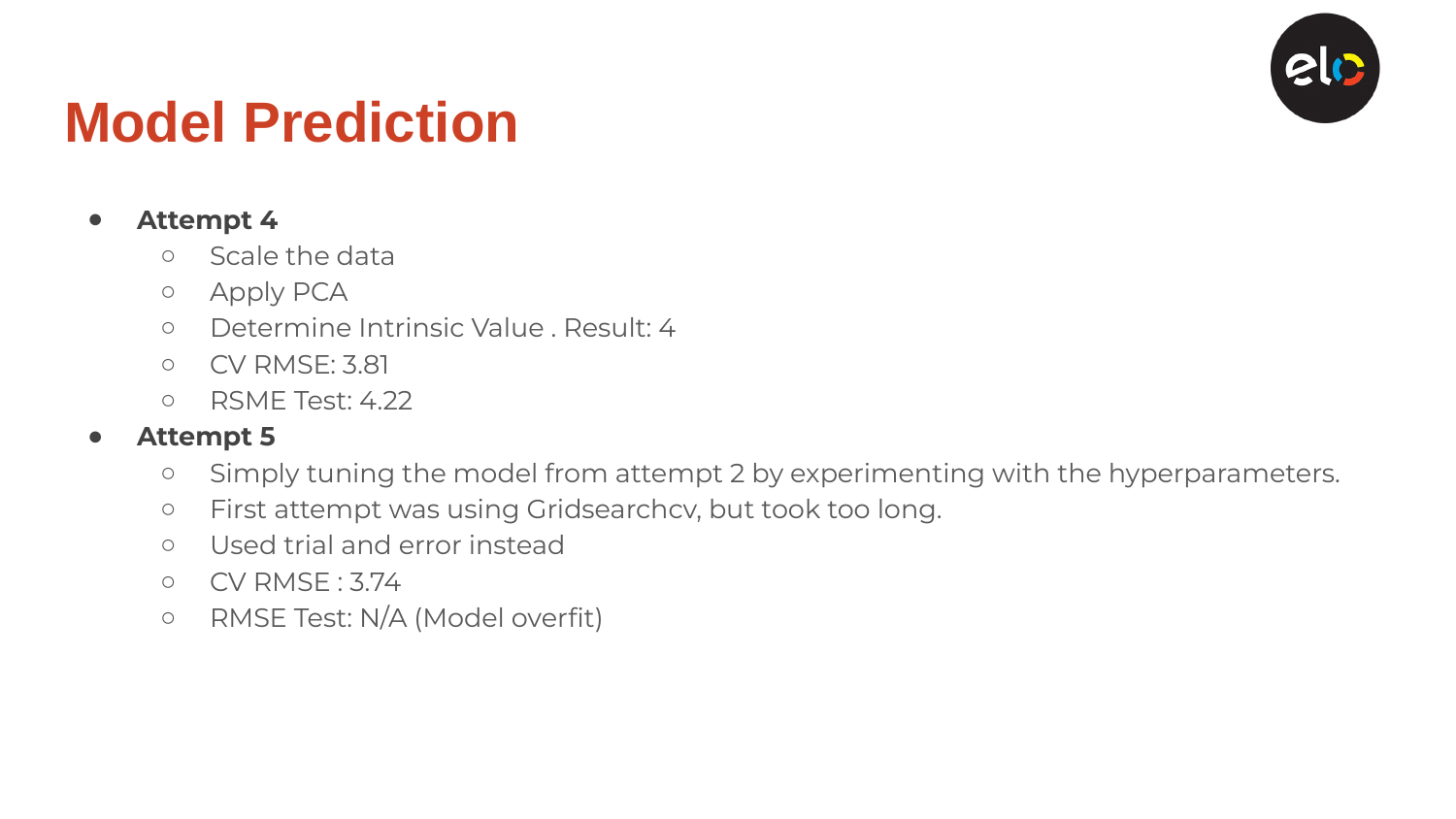

# Model Prediction
Attempt 4
Scale the data
Apply PCA
Determine Intrinsic Value . Result: 4
CV RMSE: 3.81
RSME Test: 4.22
Attempt 5
Simply tuning the model from attempt 2 by experimenting with the hyperparameters.
First attempt was using Gridsearchcv, but took too long.
Used trial and error instead
CV RMSE : 3.74
RMSE Test: N/A (Model overfit)